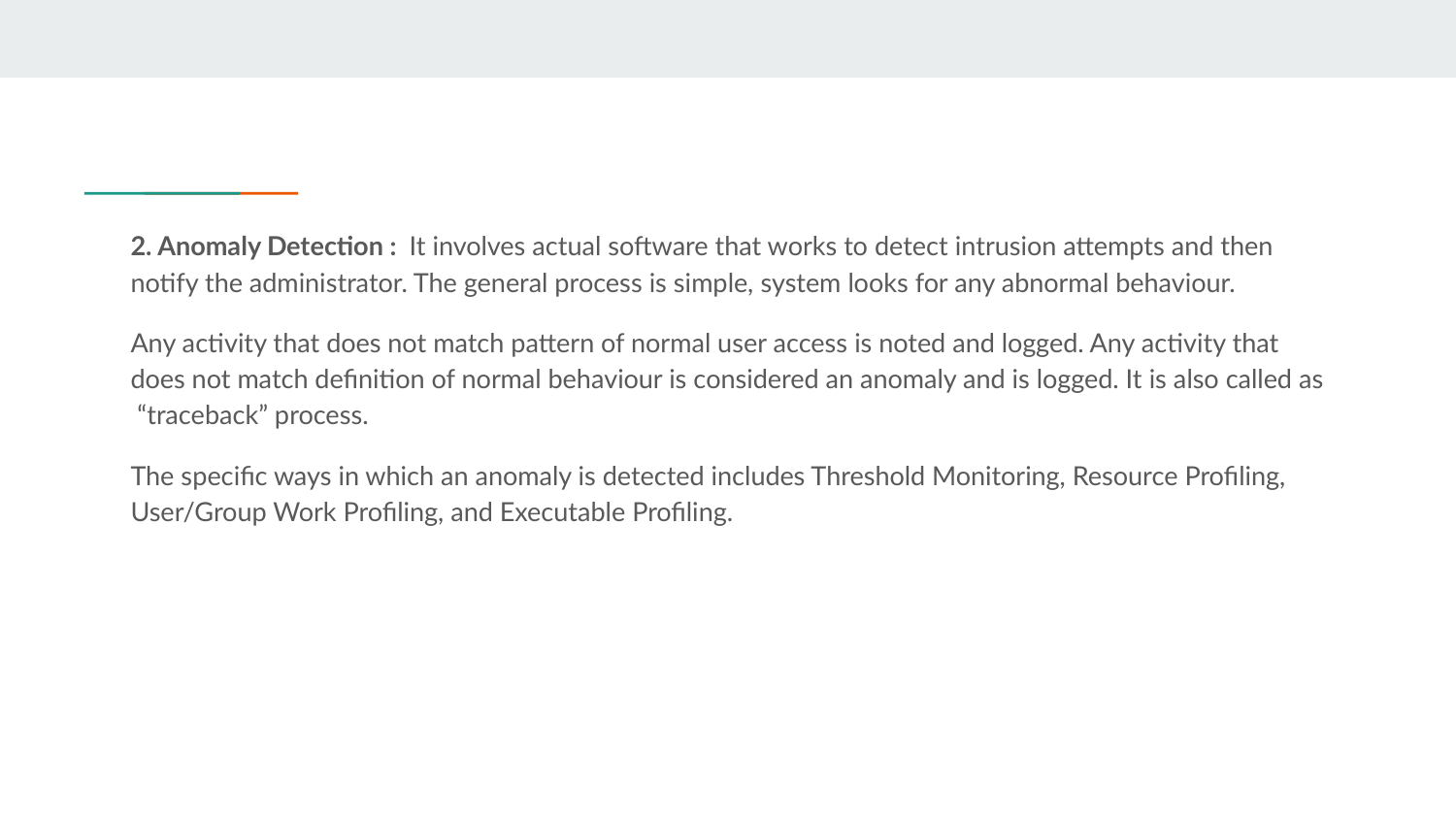

2. Anomaly Detection :  It involves actual software that works to detect intrusion attempts and then notify the administrator. The general process is simple, system looks for any abnormal behaviour.
Any activity that does not match pattern of normal user access is noted and logged. Any activity that does not match definition of normal behaviour is considered an anomaly and is logged. It is also called as  “traceback” process.
The specific ways in which an anomaly is detected includes Threshold Monitoring, Resource Profiling, User/Group Work Profiling, and Executable Profiling.